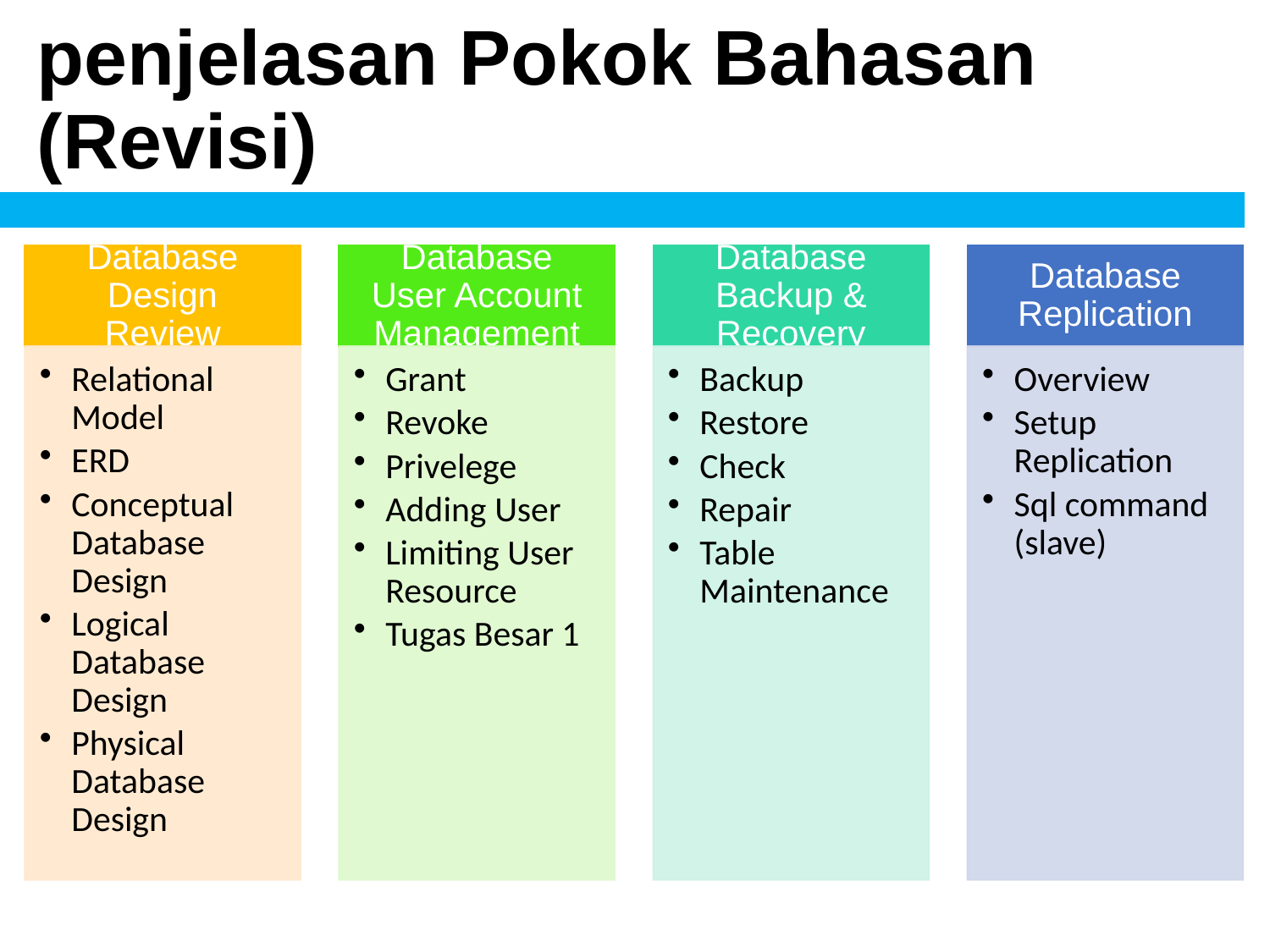

# penjelasan Pokok Bahasan (Revisi)
Database Design Review
Relational Model
ERD
Conceptual Database Design
Logical Database Design
Physical Database Design
Database User Account Management
Grant
Revoke
Privelege
Adding User
Limiting User Resource
Tugas Besar 1
Database Backup & Recovery
Backup
Restore
Check
Repair
Table Maintenance
Database Replication
Overview
Setup Replication
Sql command (slave)